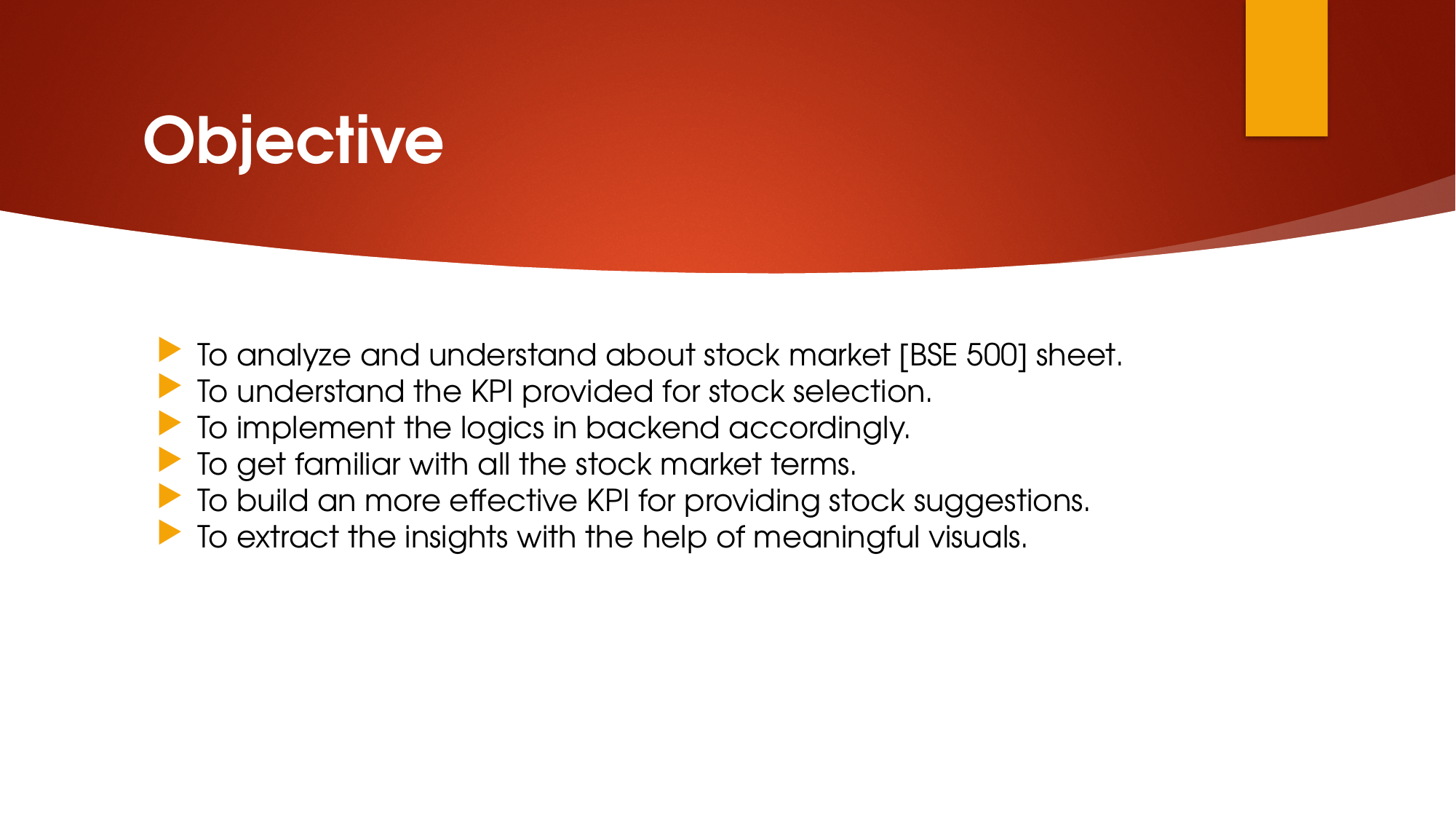

# Objective

To analyze and understand about stock market [BSE 500] sheet.
To understand the KPI provided for stock selection.
To implement the logics in backend accordingly.
To get familiar with all the stock market terms.
To build an more effective KPI for providing stock suggestions.
To extract the insights with the help of meaningful visuals.